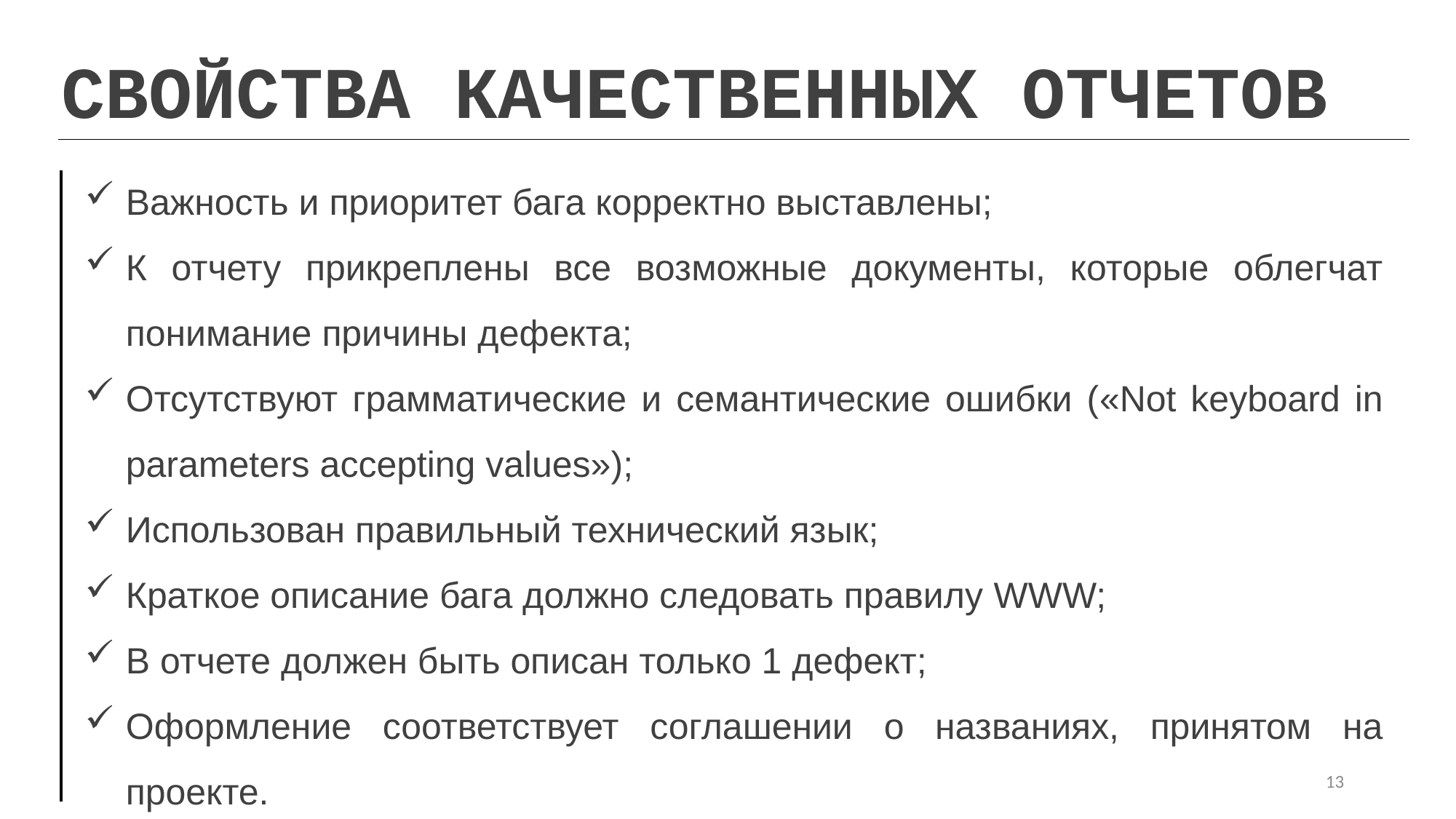

СВОЙСТВА КАЧЕСТВЕННЫХ ОТЧЕТОВ
Важность и приоритет бага корректно выставлены;
К отчету прикреплены все возможные документы, которые облегчат понимание причины дефекта;
Отсутствуют грамматические и семантические ошибки («Not keyboard in parameters accepting values»);
Использован правильный технический язык;
Краткое описание бага должно следовать правилу WWW;
В отчете должен быть описан только 1 дефект;
Оформление соответствует соглашении о названиях, принятом на проекте.

13